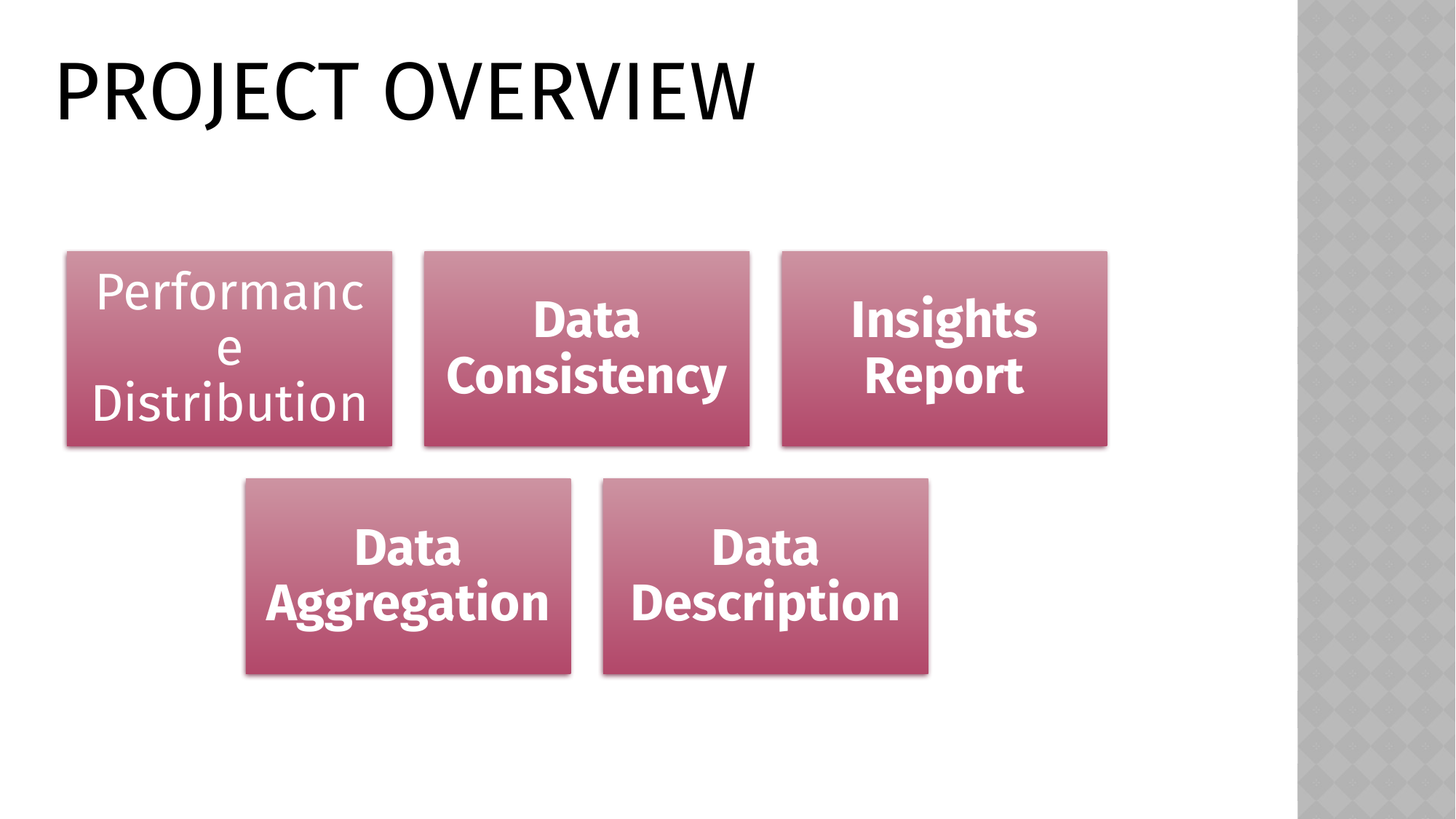

PROJECT OVERVIEW
Performance Distribution
Data Consistency
Insights Report
Data Aggregation
Data Description